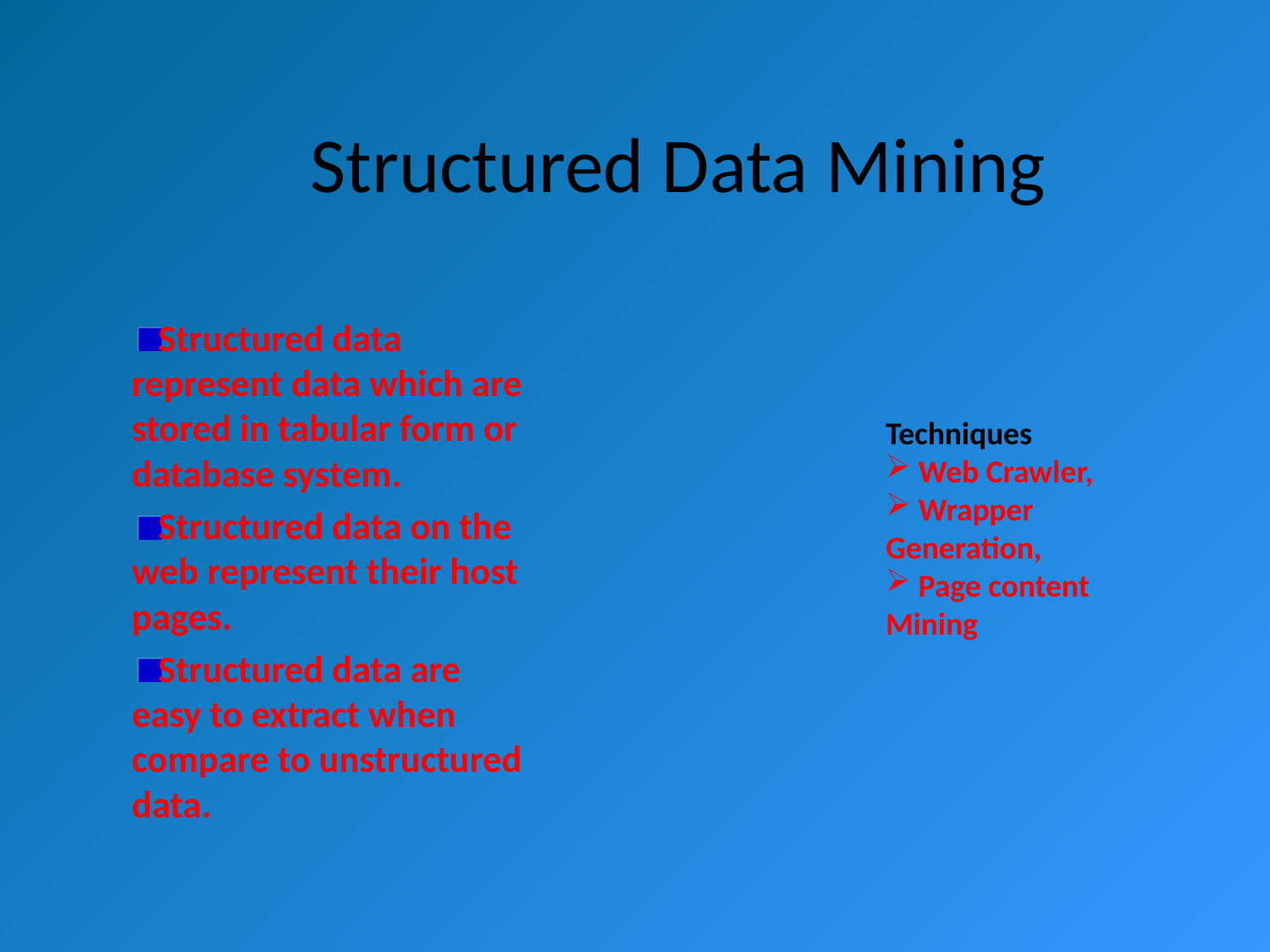

# Structured Data Mining
Structured data represent data which are stored in tabular form or database system.
Structured data on the web represent their host pages.
Structured data are easy to extract when compare to unstructured data.

Techniques
 Web Crawler,
 Wrapper Generation,
 Page content Mining